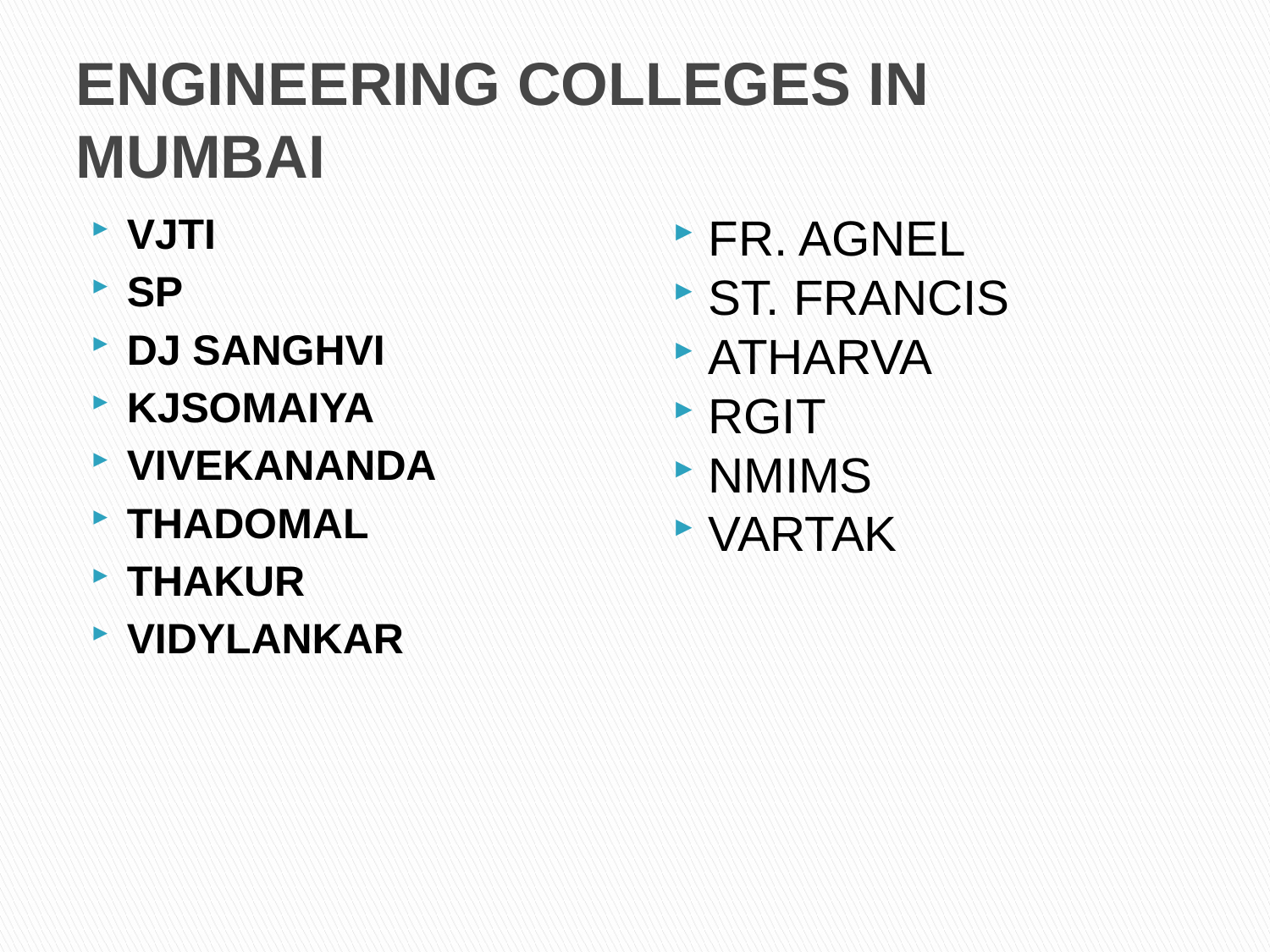

# ENGINEERING COLLEGES IN MUMBAI
FR. AGNEL
ST. FRANCIS
ATHARVA
RGIT
NMIMS
VARTAK

VJTI
SP
DJ SANGHVI
KJSOMAIYA
VIVEKANANDA
THADOMAL
THAKUR
VIDYLANKAR